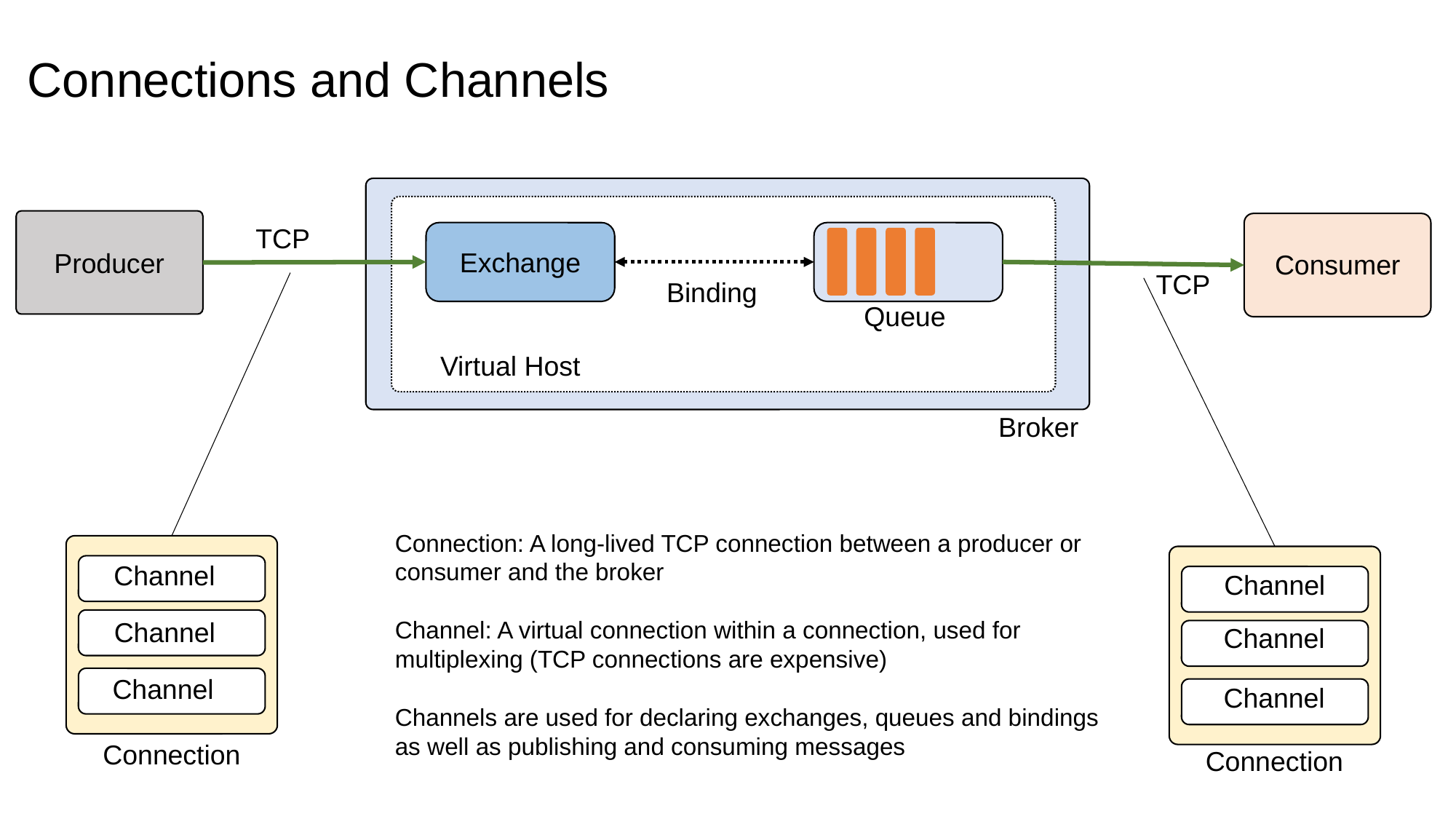

Connections and Channels

Producer

Consumer
TCP
Exchange

TCP
Binding
Queue
Virtual Host
Broker
Connection: A long-lived TCP connection between a producer or consumer and the broker

Channel: A virtual connection within a connection, used for multiplexing (TCP connections are expensive)

Channels are used for declaring exchanges, queues and bindings as well as publishing and consuming messages

Channel

Channel

Channel
Channel

Channel

Channel

Connection
Connection